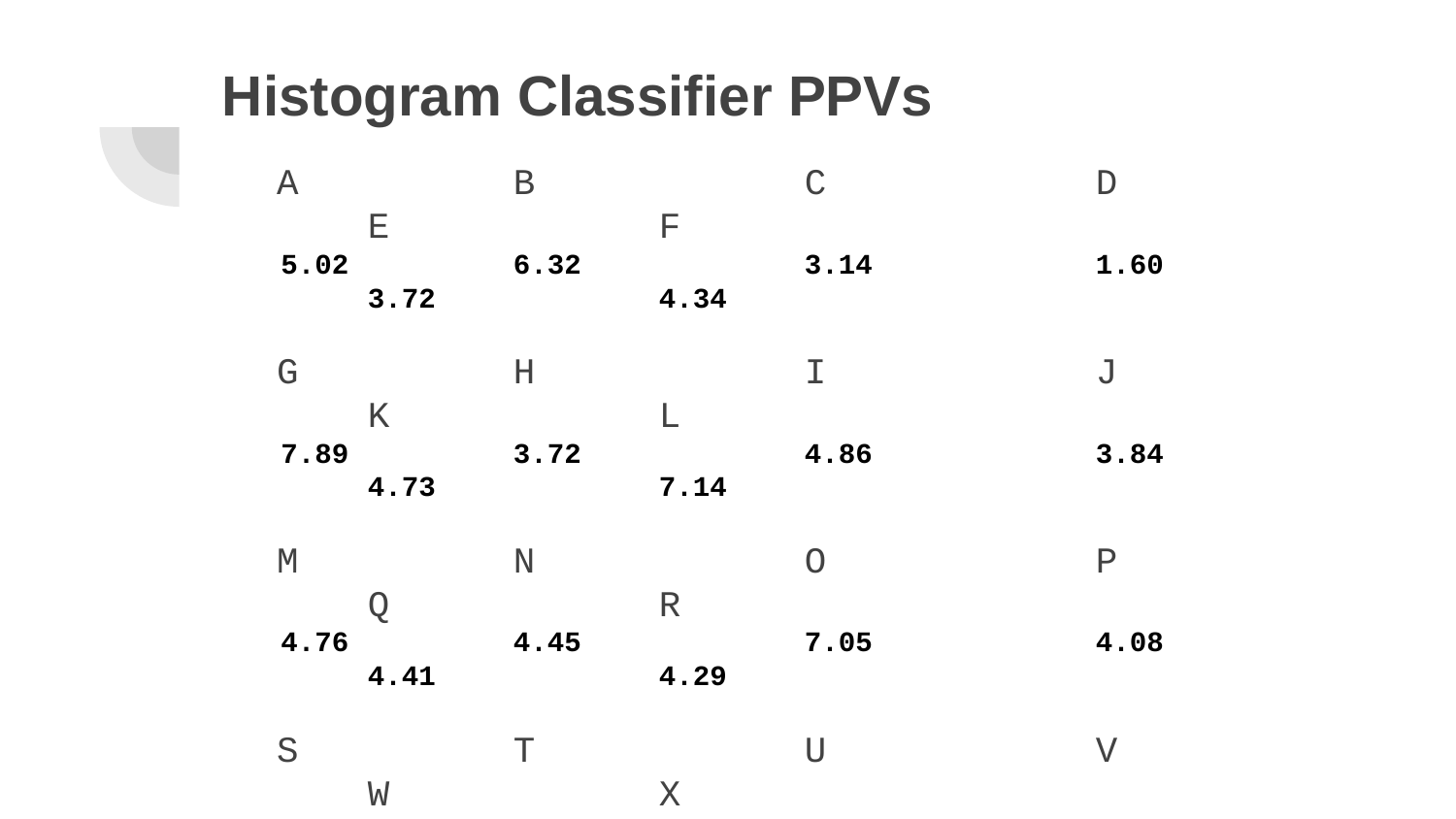

# Histogram Classifier PPVs
A		B		C		D		E		F
5.02		6.32		3.14		1.60		3.72		4.34

G		H		I		J		K		L
7.89		3.72		4.86		3.84		4.73		7.14

M		N		O		P		Q		R
4.76		4.45		7.05		4.08		4.41		4.29

S		T		U		V		W		X
2.15		3.66		5.72		2.92		5.05		7.39

Y		Z
    3.31		3.50